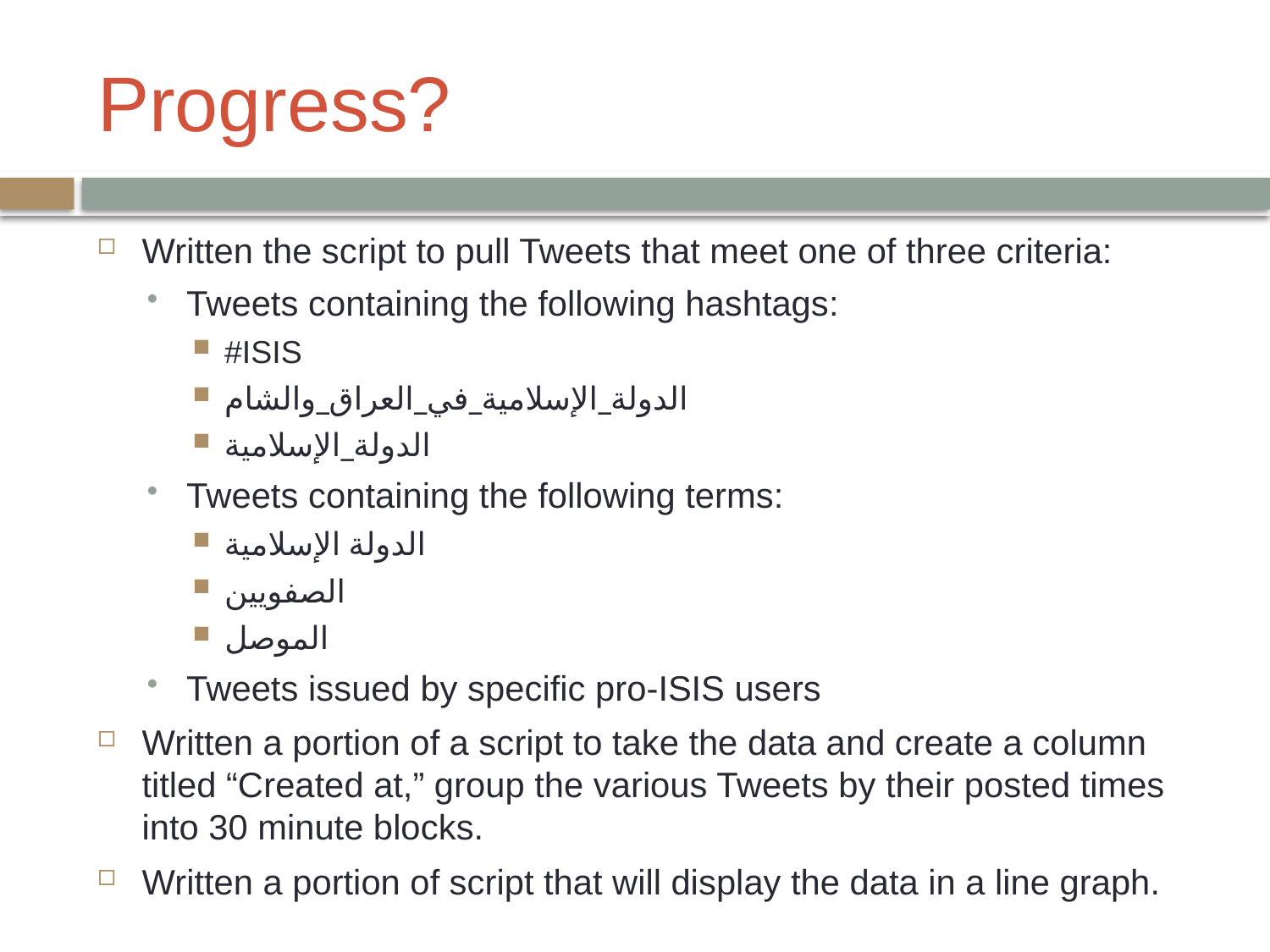

# Progress?
Written the script to pull Tweets that meet one of three criteria:
Tweets containing the following hashtags:
#ISIS
الدولة_الإسلامية_في_العراق_والشام
الدولة_الإسلامية
Tweets containing the following terms:
الدولة الإسلامية
الصفويين
الموصل
Tweets issued by specific pro-ISIS users
Written a portion of a script to take the data and create a column titled “Created at,” group the various Tweets by their posted times into 30 minute blocks.
Written a portion of script that will display the data in a line graph.